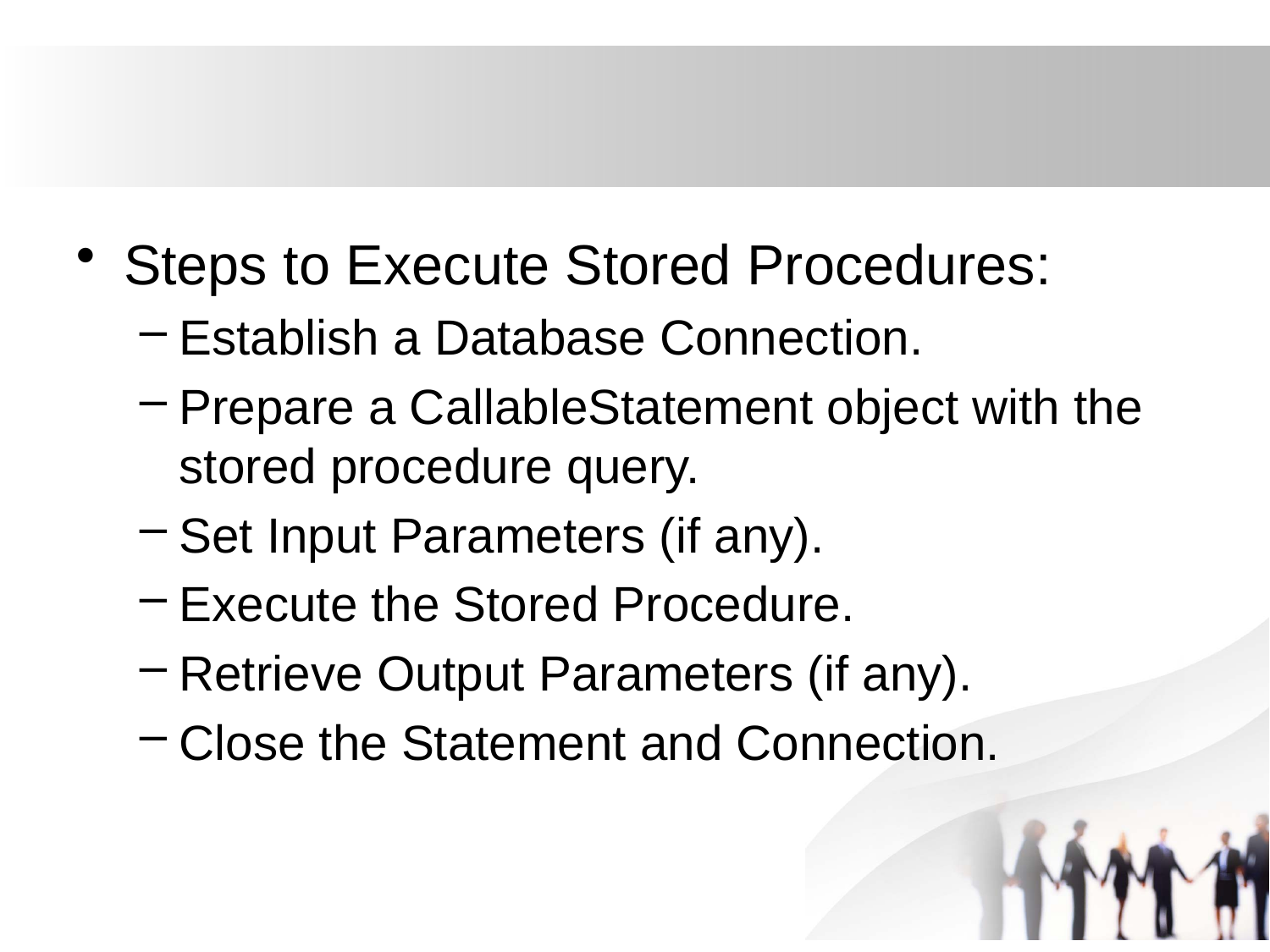

#
Steps to Execute Stored Procedures:
Establish a Database Connection.
Prepare a CallableStatement object with the stored procedure query.
Set Input Parameters (if any).
Execute the Stored Procedure.
Retrieve Output Parameters (if any).
Close the Statement and Connection.